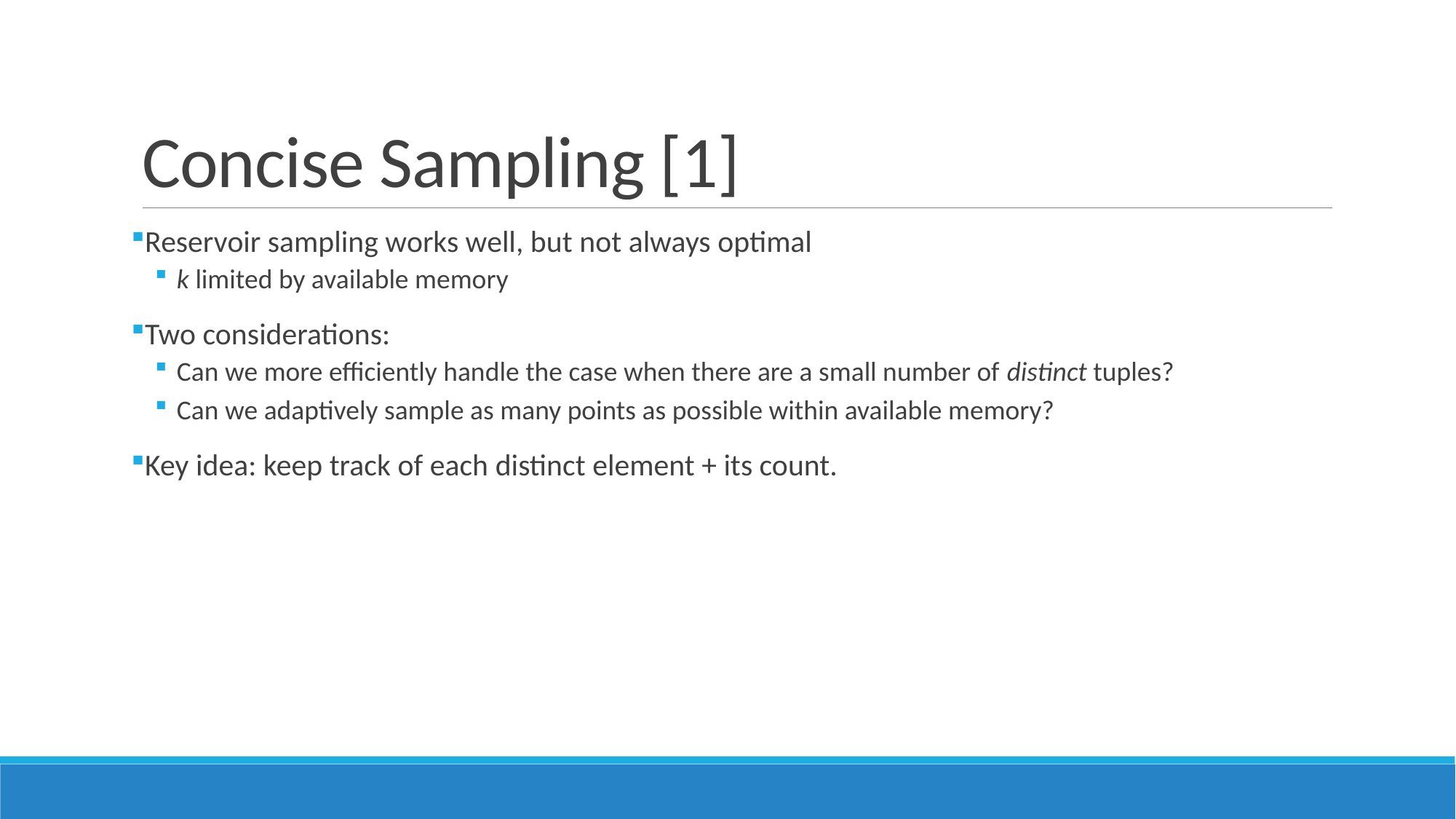

# Concise Sampling [1]
Reservoir sampling works well, but not always optimal
k limited by available memory
Two considerations:
Can we more efficiently handle the case when there are a small number of distinct tuples?
Can we adaptively sample as many points as possible within available memory?
Key idea: keep track of each distinct element + its count.